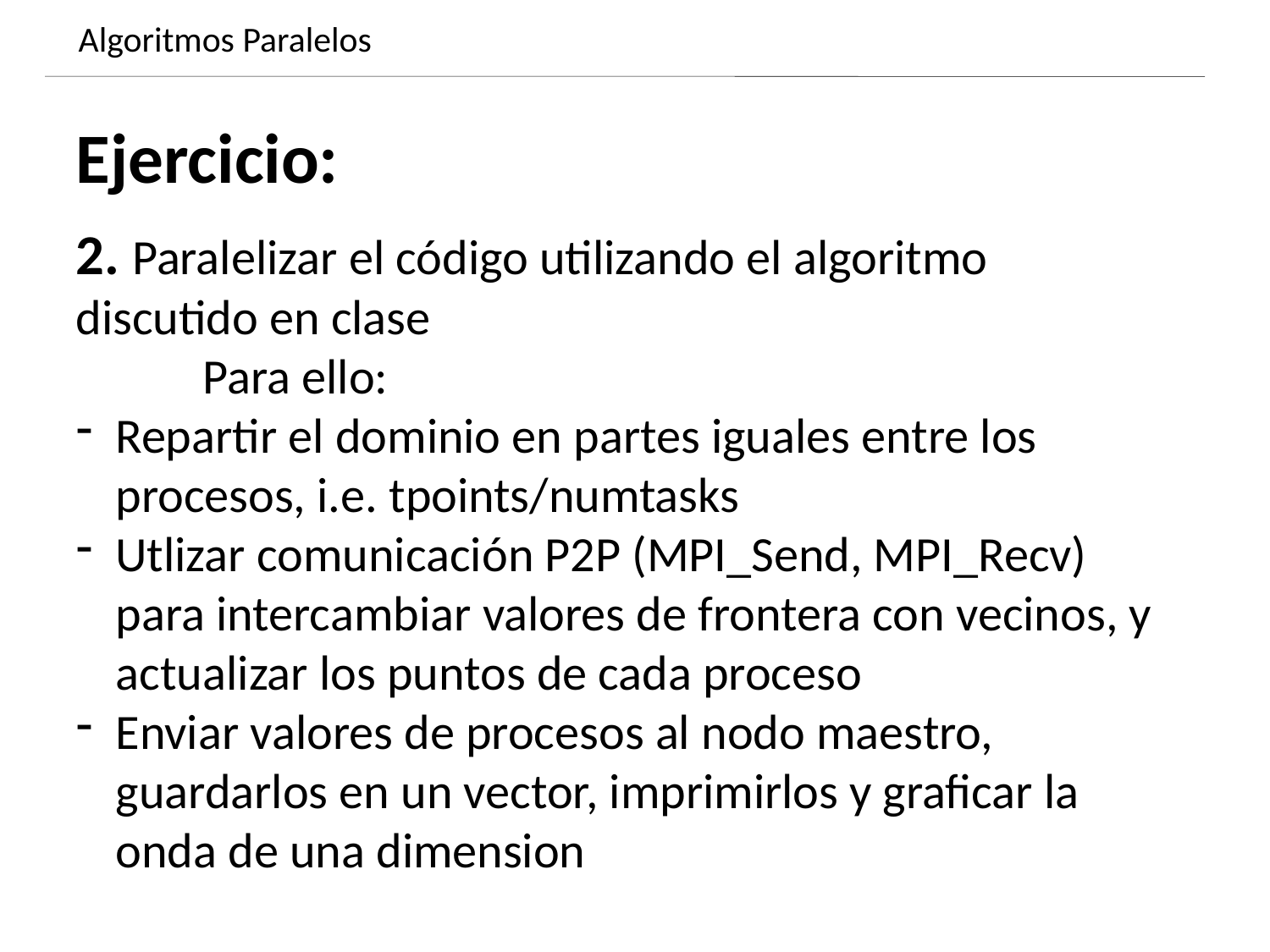

Algoritmos Paralelos
Dynamics of growing SMBHs in galaxy cores

Ejercicio:

2. Paralelizar el código utilizando el algoritmo discutido en clase
	Para ello:
Repartir el dominio en partes iguales entre los procesos, i.e. tpoints/numtasks
Utlizar comunicación P2P (MPI_Send, MPI_Recv) para intercambiar valores de frontera con vecinos, y actualizar los puntos de cada proceso
Enviar valores de procesos al nodo maestro, guardarlos en un vector, imprimirlos y graficar la onda de una dimension